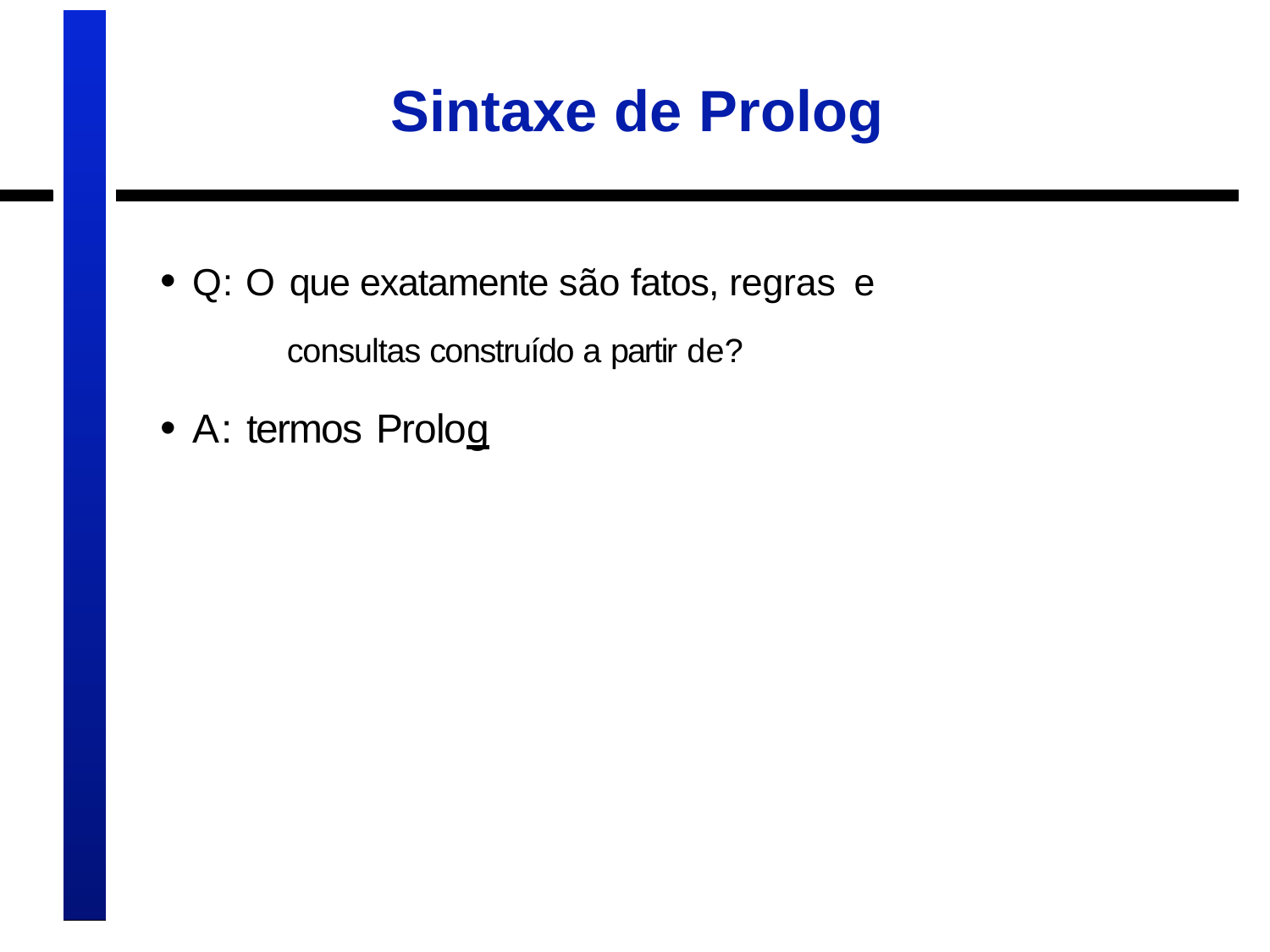

# Sintaxe de Prolog
• Q: O que exatamente são fatos, regras e
consultas construído a partir de?
• A: termos Prolog